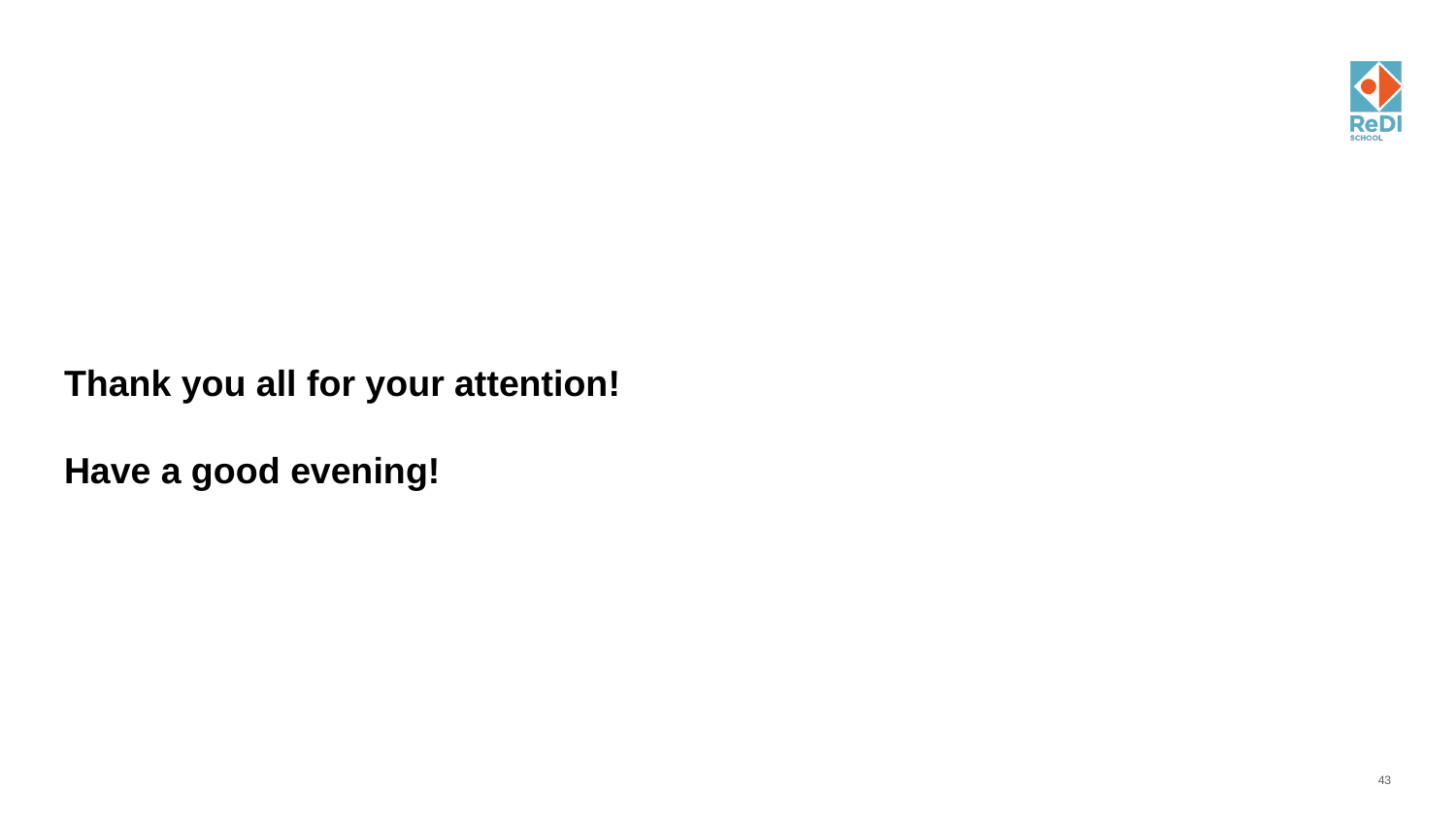

# Thank you all for your attention! Have a good evening!
43